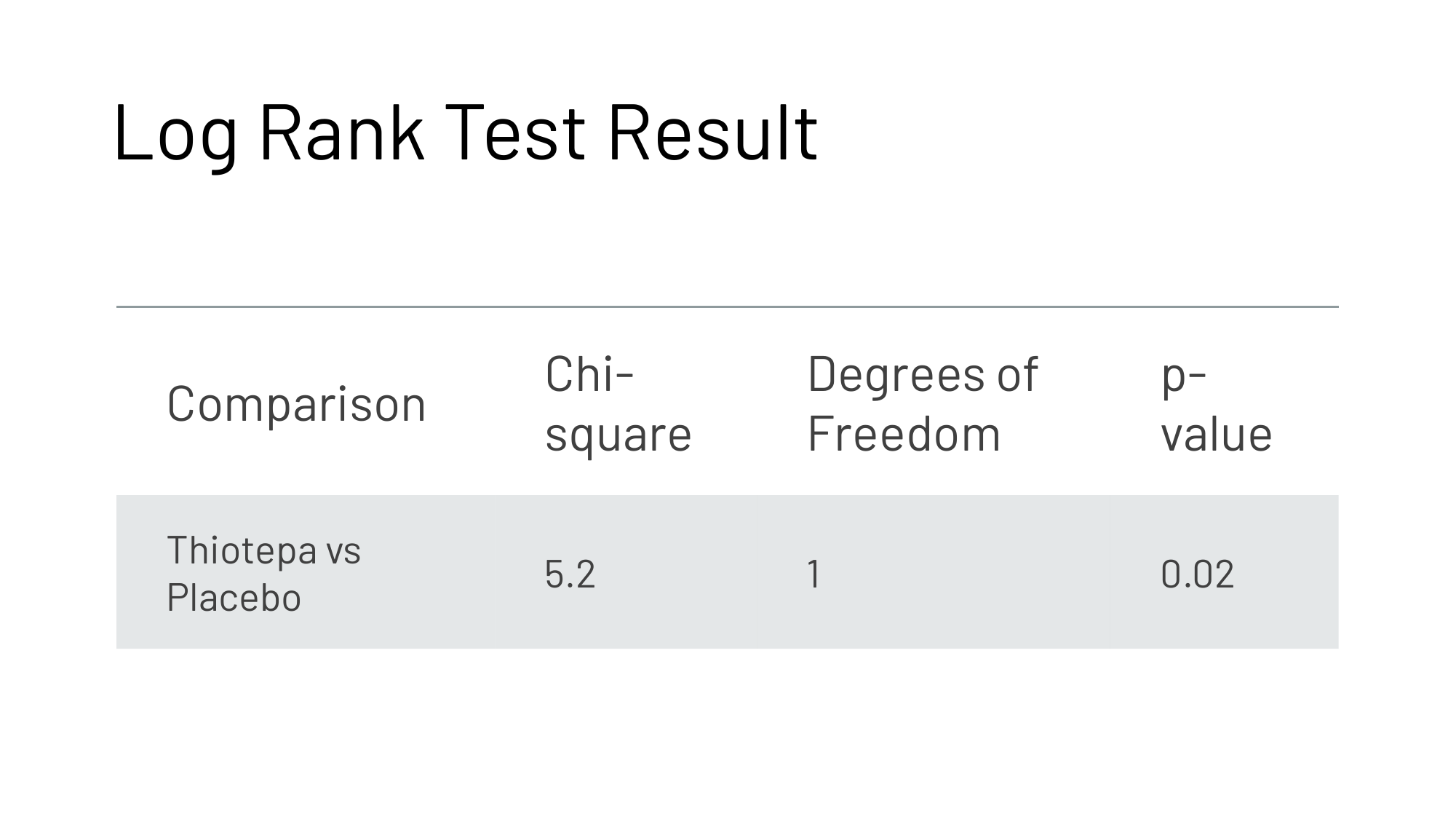

# Log Rank Test Result
| Comparison | Chi-square | Degrees of Freedom | p-value |
| --- | --- | --- | --- |
| Thiotepa vs Placebo | 5.2 | 1 | 0.02 |